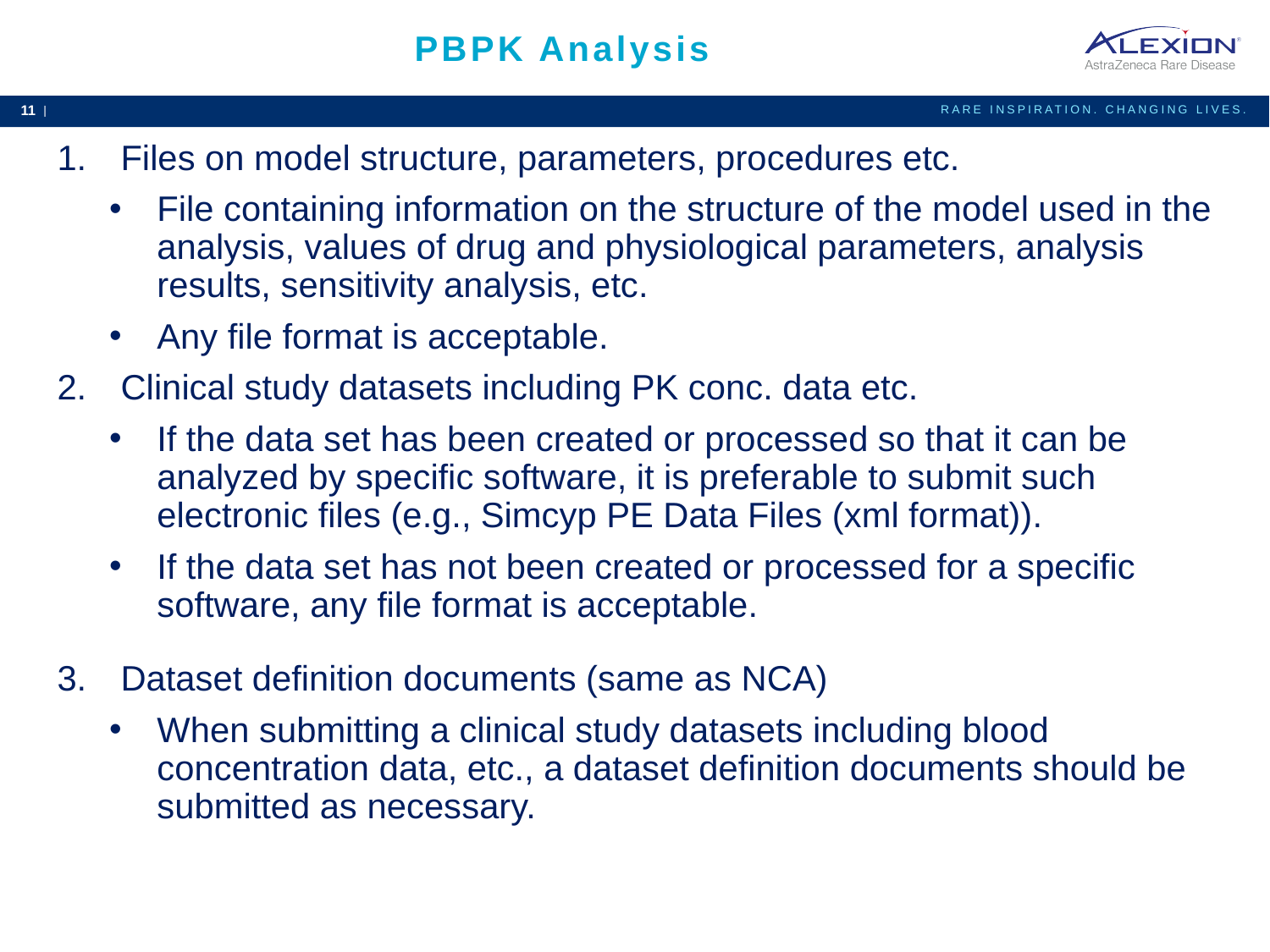

# PBPK Analysis
Files on model structure, parameters, procedures etc.
File containing information on the structure of the model used in the analysis, values of drug and physiological parameters, analysis results, sensitivity analysis, etc.
Any file format is acceptable.
Clinical study datasets including PK conc. data etc.
If the data set has been created or processed so that it can be analyzed by specific software, it is preferable to submit such electronic files (e.g., Simcyp PE Data Files (xml format)).
If the data set has not been created or processed for a specific software, any file format is acceptable.

Dataset definition documents (same as NCA)
When submitting a clinical study datasets including blood concentration data, etc., a dataset definition documents should be submitted as necessary.